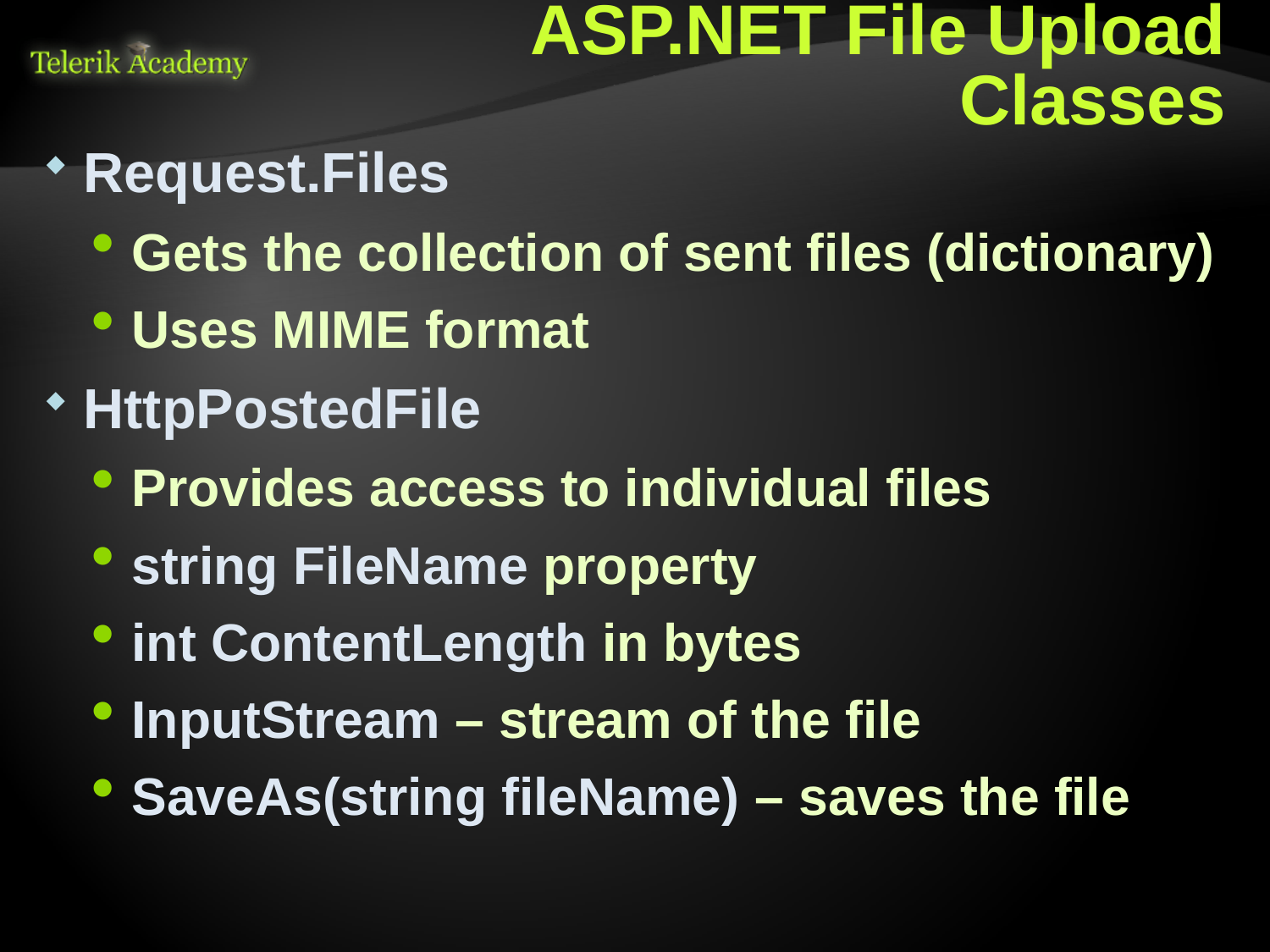

# ASP.NET File Upload Classes
Request.Files
Gets the collection of sent files (dictionary)
Uses MIME format
HttpPostedFile
Provides access to individual files
string FileName property
int ContentLength in bytes
InputStream – stream of the file
SaveAs(string fileName) – saves the file